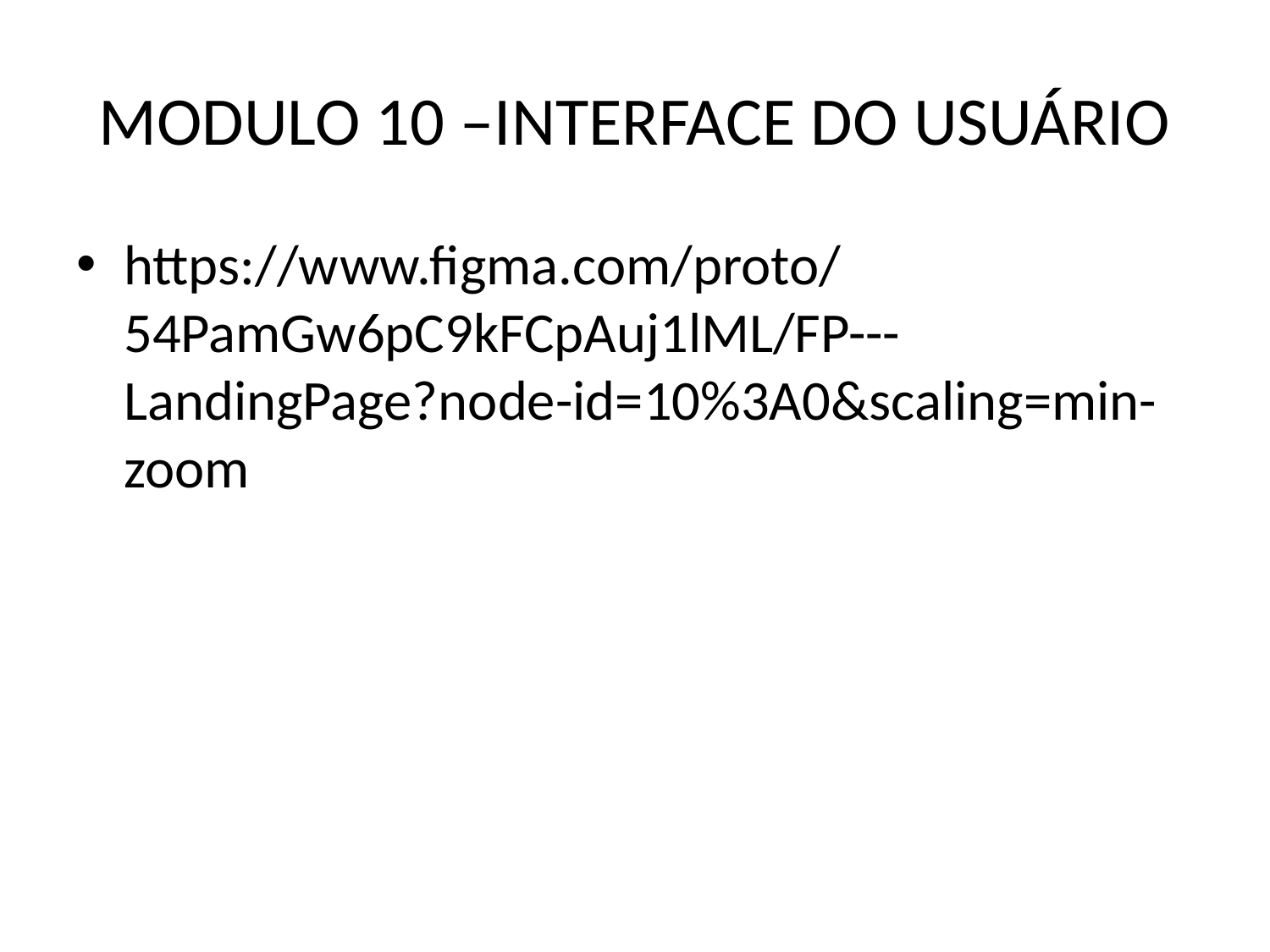

# MODULO 10 –INTERFACE DO USUÁRIO
https://www.figma.com/proto/54PamGw6pC9kFCpAuj1lML/FP---LandingPage?node-id=10%3A0&scaling=min-zoom